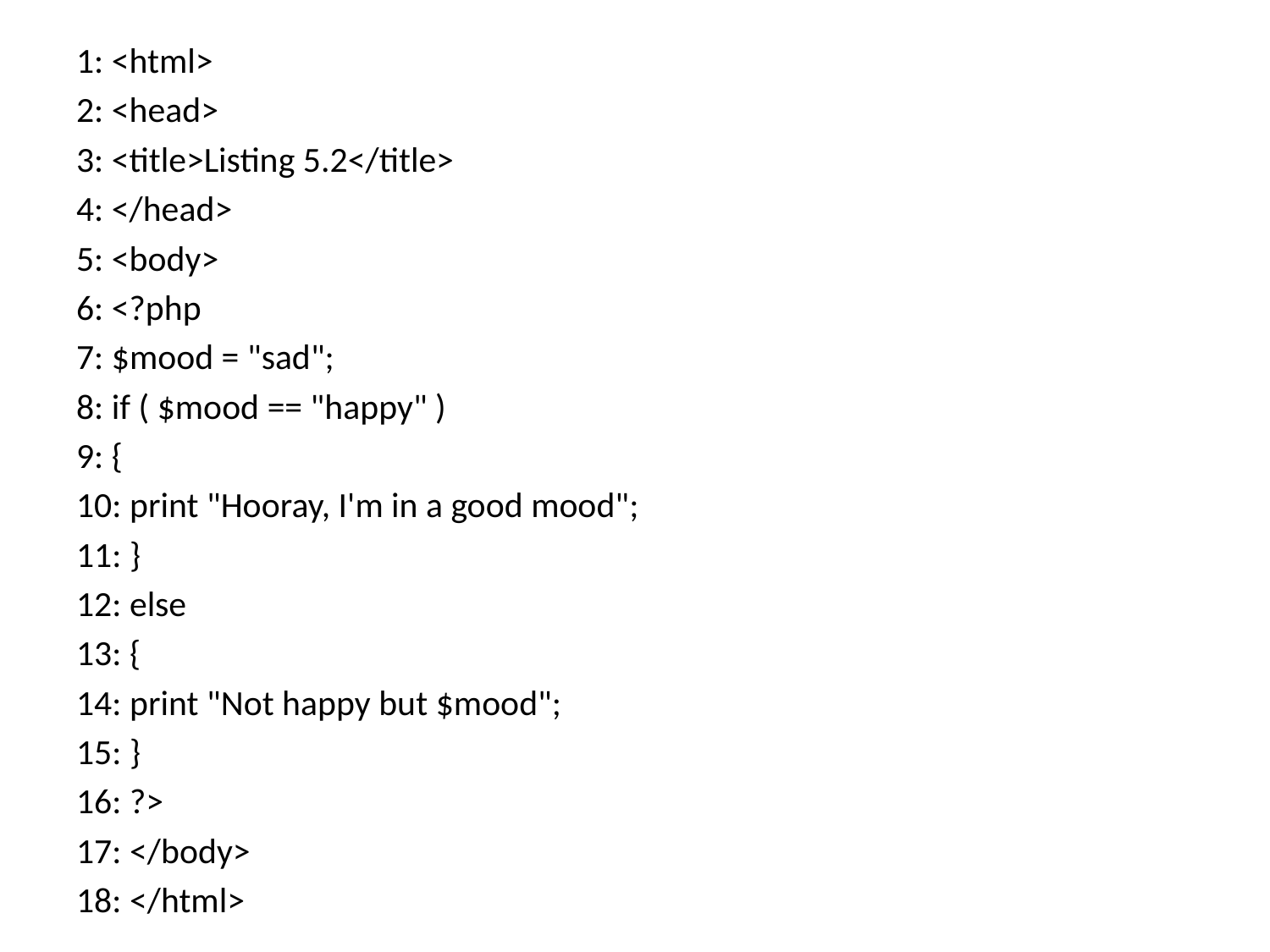

1: <html>
2: <head>
3: <title>Listing 5.2</title>
4: </head>
5: <body>
6: <?php
7: $mood = "sad";
8: if ( $mood == "happy" )
9: {
10: print "Hooray, I'm in a good mood";
11: }
12: else
13: {
14: print "Not happy but $mood";
15: }
16: ?>
17: </body>
18: </html>